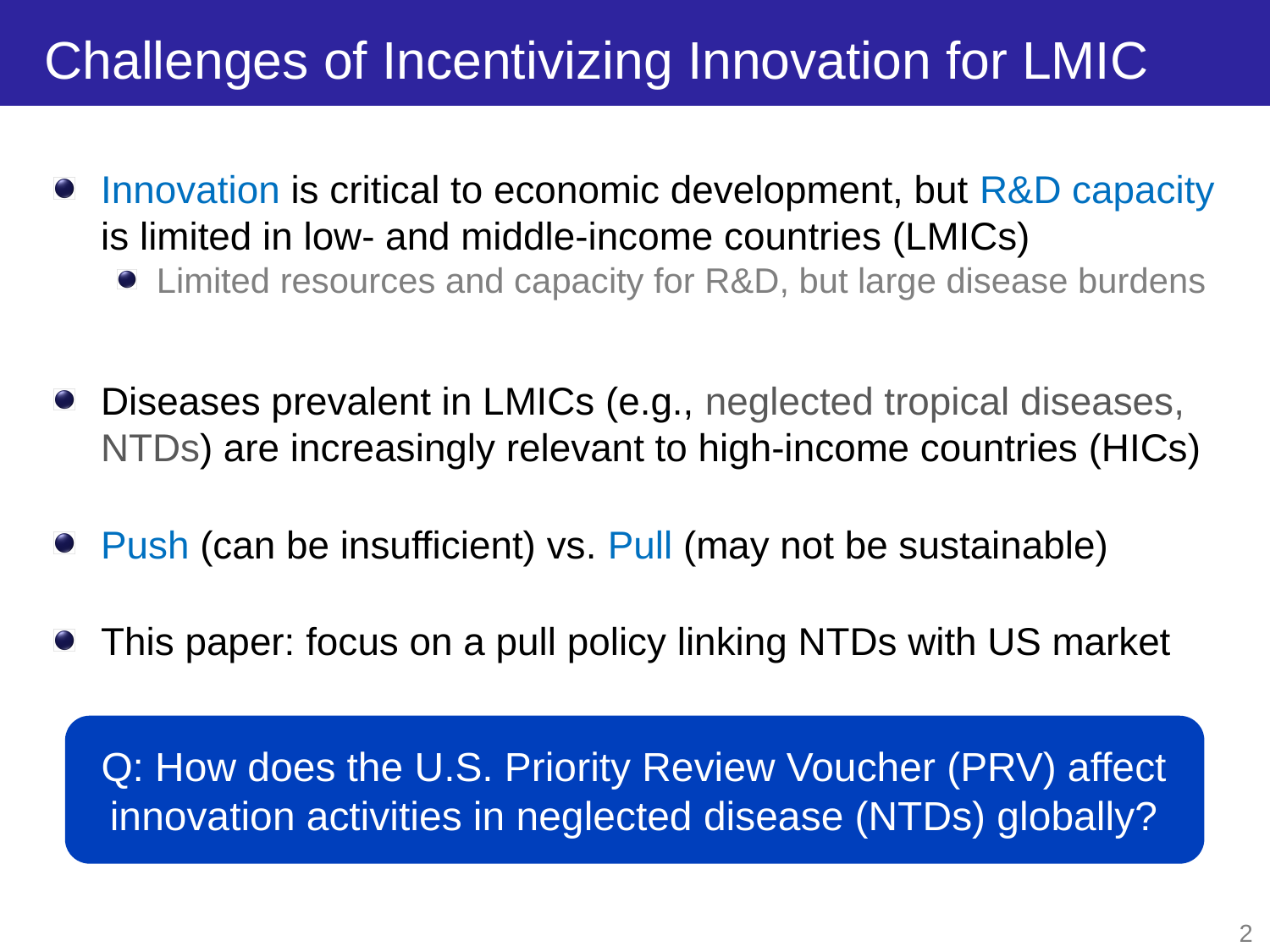

# Challenges of Incentivizing Innovation for LMIC
Innovation is critical to economic development, but R&D capacity is limited in low- and middle-income countries (LMICs)
Limited resources and capacity for R&D, but large disease burdens

Diseases prevalent in LMICs (e.g., neglected tropical diseases, NTDs) are increasingly relevant to high-income countries (HICs)

Push (can be insufficient) vs. Pull (may not be sustainable)

This paper: focus on a pull policy linking NTDs with US market

Q: How does the U.S. Priority Review Voucher (PRV) affect innovation activities in neglected disease (NTDs) globally?